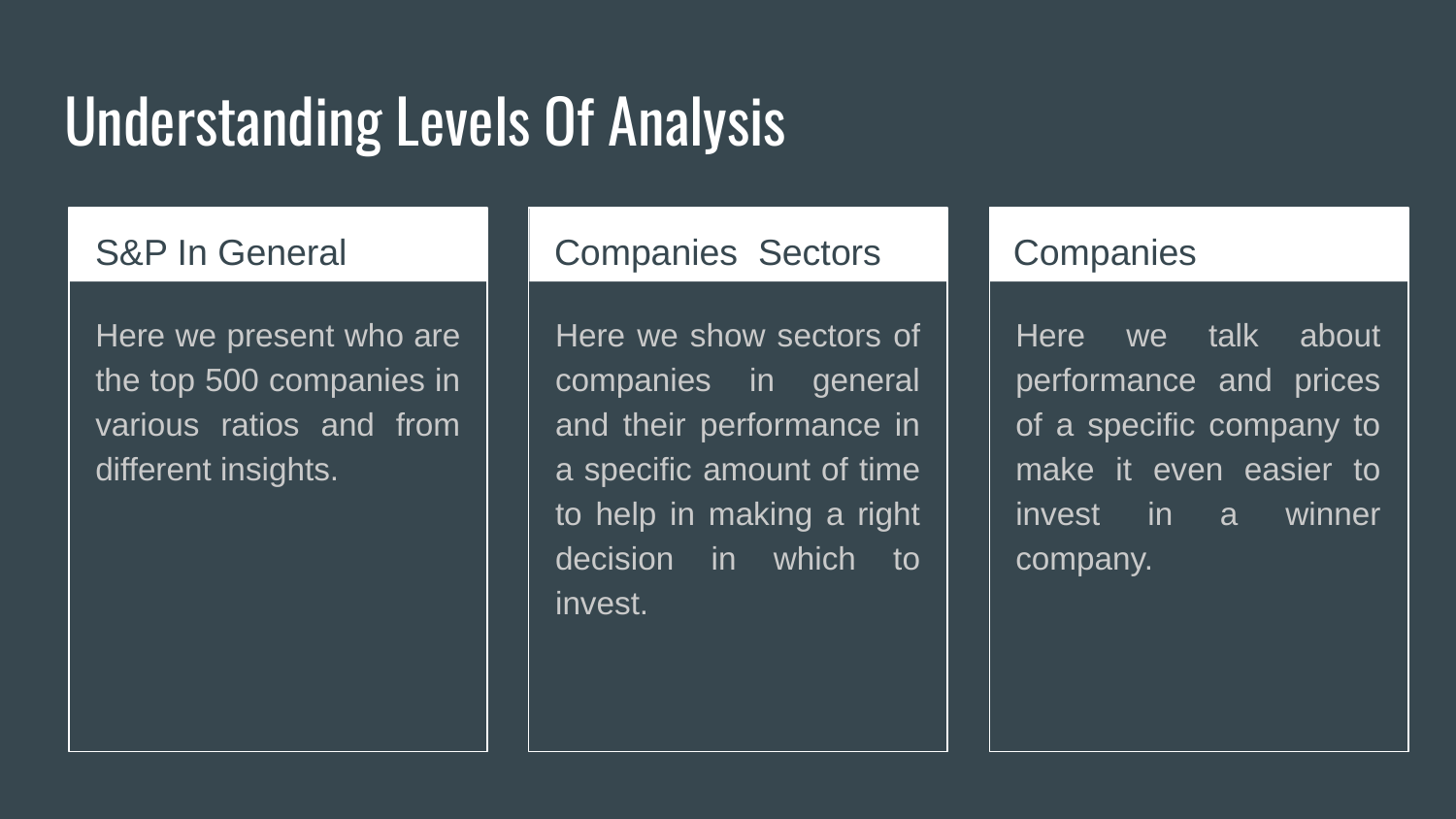

# Understanding Levels Of Analysis

S&P In General

Companies  Sectors

Companies
Here we present who are the top 500 companies in various ratios and from different insights.
Here we show sectors of companies in general and their performance in a specific amount of time to help in making a right decision in which to invest.
Here we talk about performance and prices of a specific company to make it even easier to invest in a winner company.